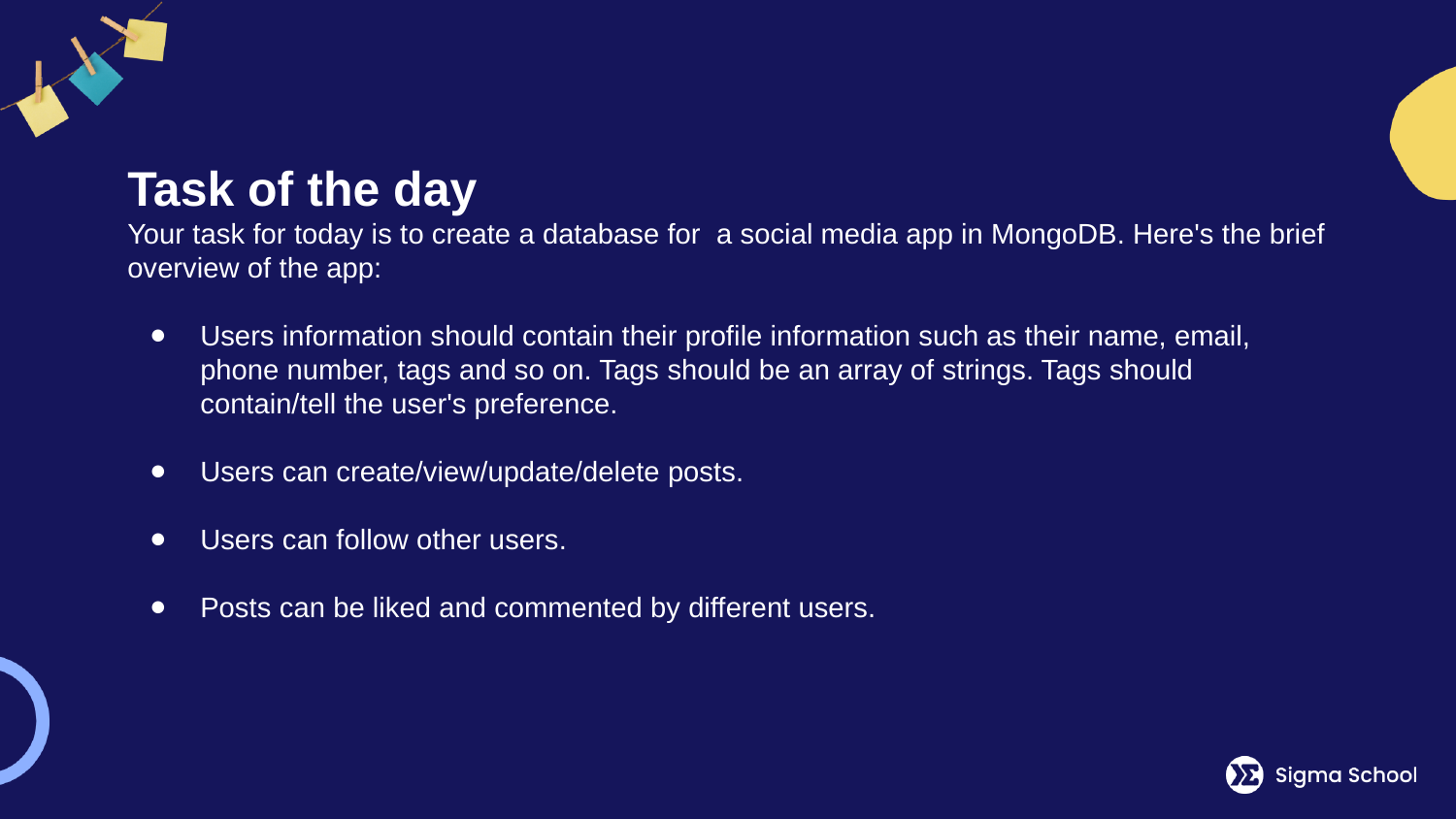

# Task of the day Your task for today is to create a database for  a social media app in MongoDB. Here's the brief overview of the app:

Users information should contain their profile information such as their name, email, phone number, tags and so on. Tags should be an array of strings. Tags should contain/tell the user's preference.

Users can create/view/update/delete posts.

Users can follow other users.

Posts can be liked and commented by different users.